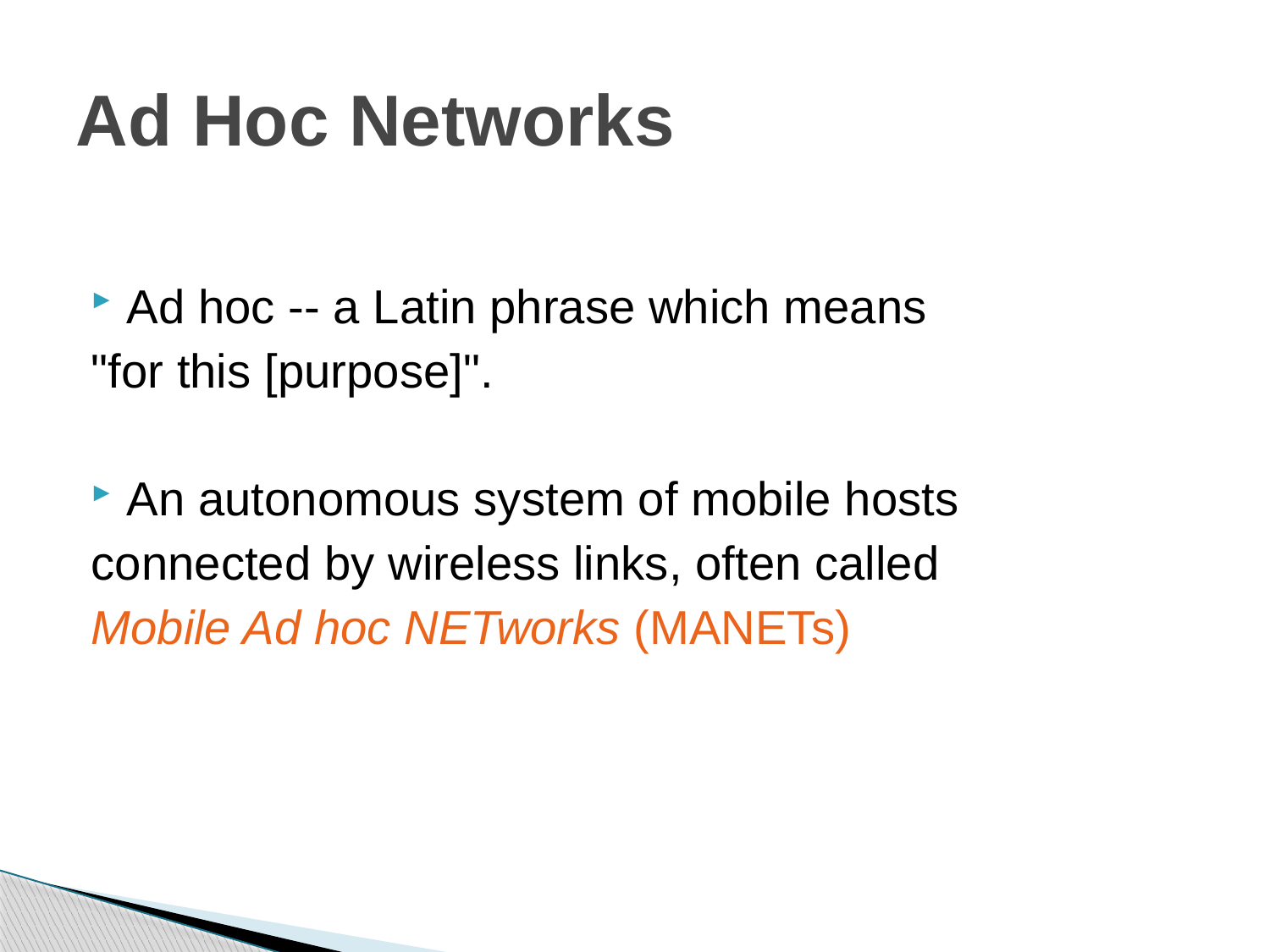

# Ad Hoc Networks

Ad hoc -- a Latin phrase which means
"for this [purpose]".

An autonomous system of mobile hosts
connected by wireless links, often called
Mobile Ad hoc NETworks (MANETs)